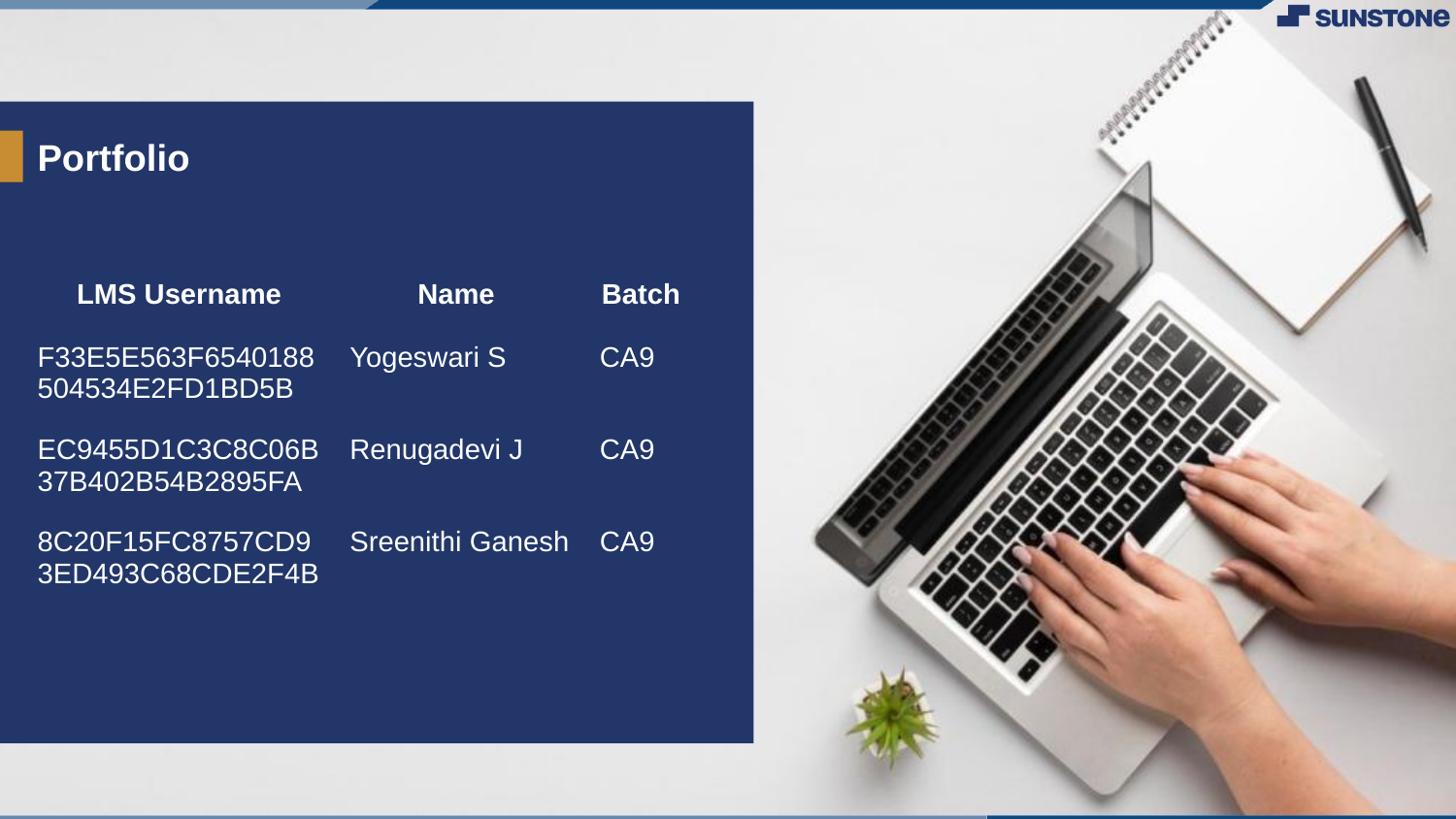

# Portfolio
| LMS Username | Name | Batch |
| --- | --- | --- |
| F33E5E563F6540188504534E2FD1BD5B | Yogeswari S | CA9 |
| EC9455D1C3C8C06B37B402B54B2895FA | Renugadevi J | CA9 |
| 8C20F15FC8757CD93ED493C68CDE2F4B | Sreenithi Ganesh | CA9 |